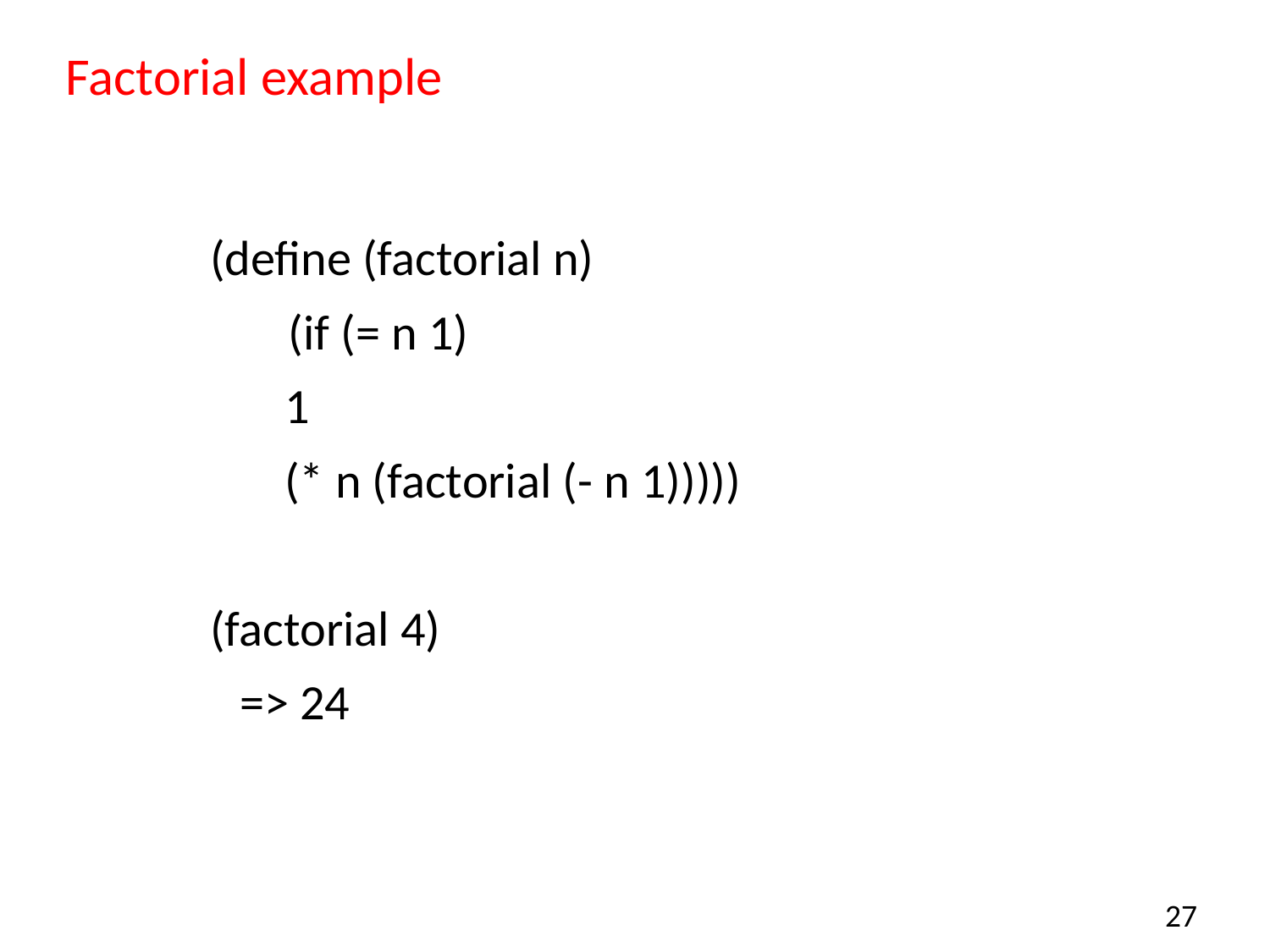

# Factorial example

(define (factorial n)
       (if (= n 1)
	    1
	    (* n (factorial (- n 1)))))

(factorial 4)
	=> 24

27